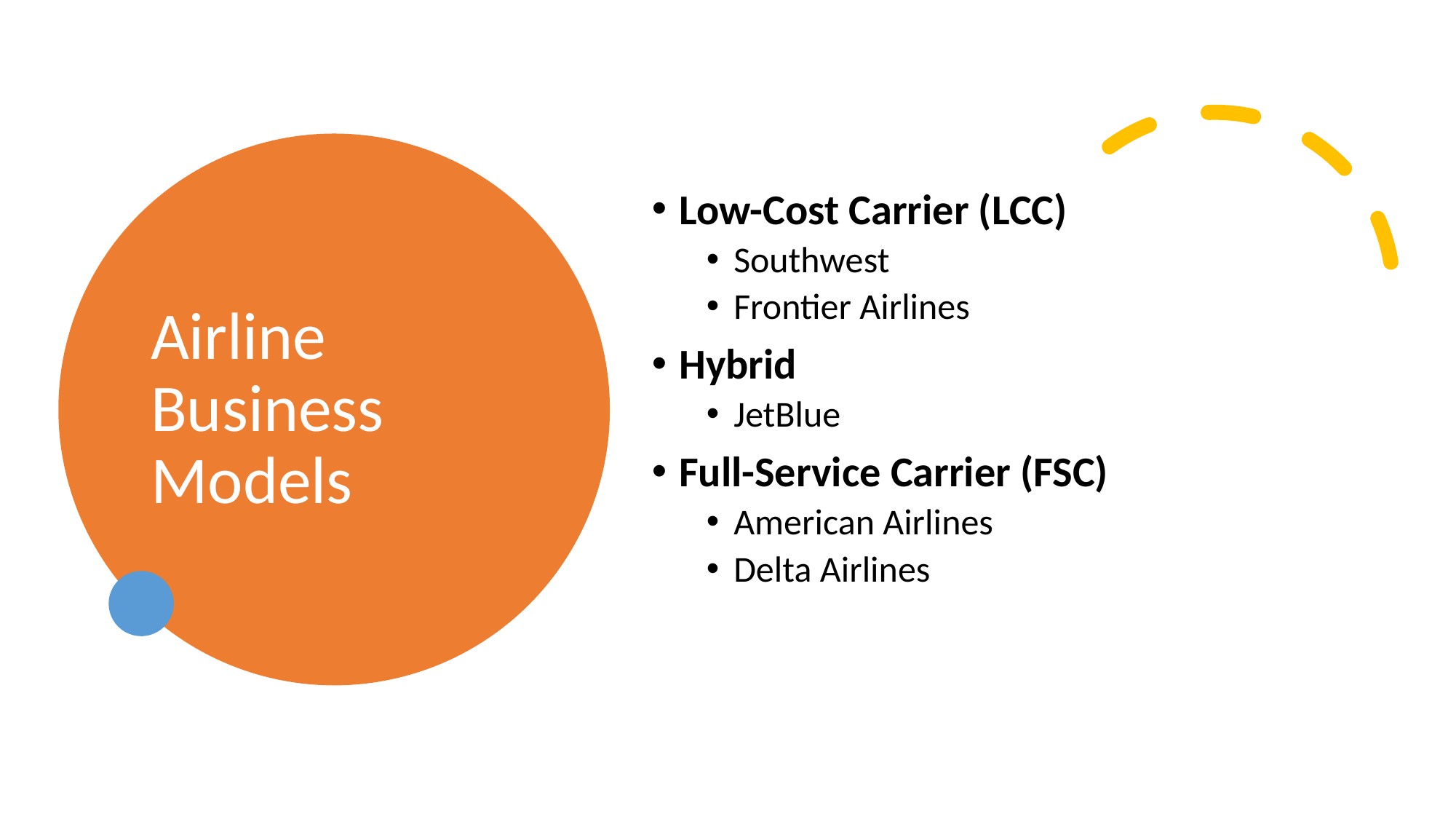

# Airline Business Models
Low-Cost Carrier (LCC)
Southwest
Frontier Airlines
Hybrid
JetBlue
Full-Service Carrier (FSC)
American Airlines
Delta Airlines